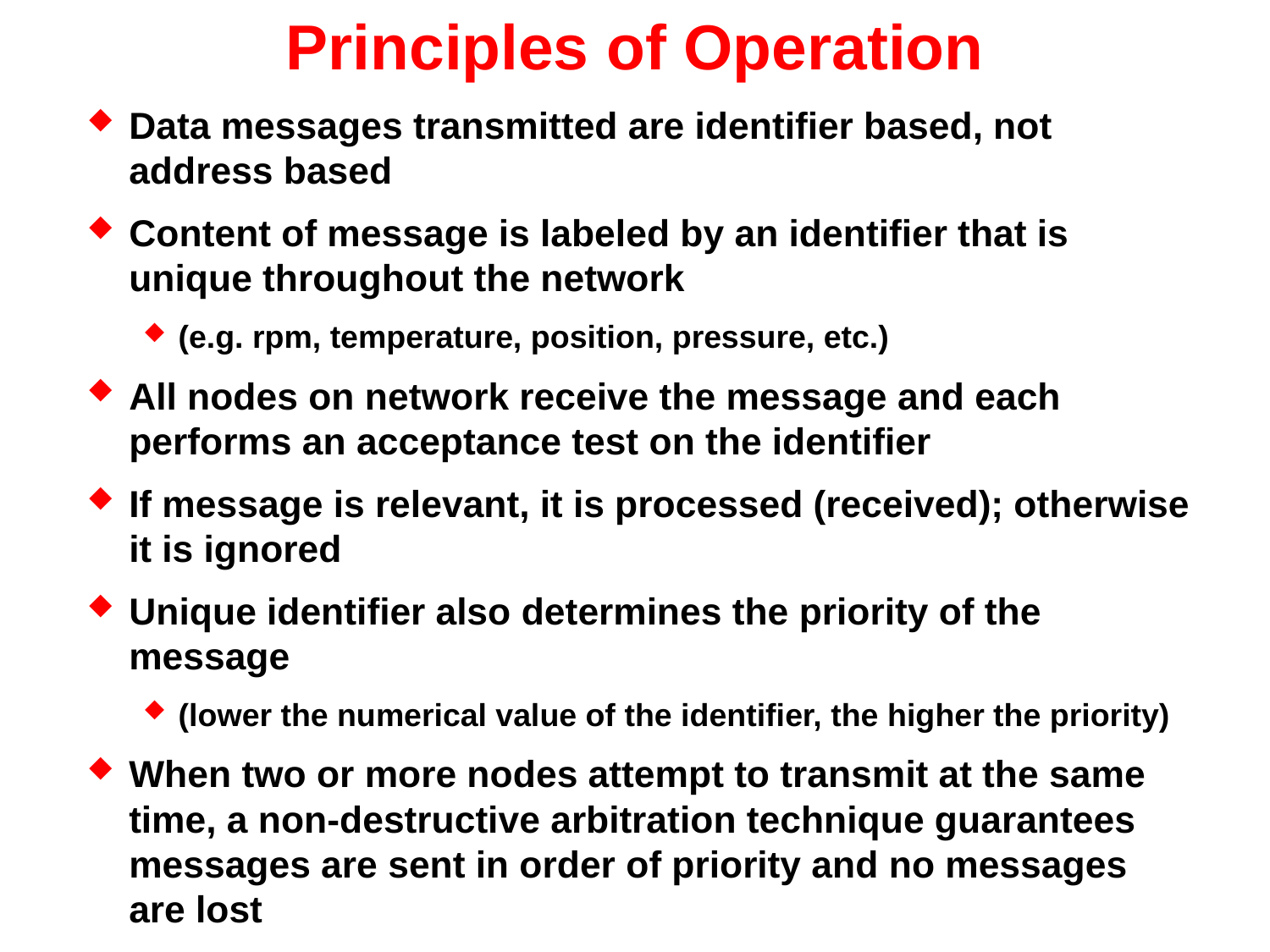

# Principles of Operation
Data messages transmitted are identifier based, not address based
Content of message is labeled by an identifier that is unique throughout the network
(e.g. rpm, temperature, position, pressure, etc.)
All nodes on network receive the message and each performs an acceptance test on the identifier
If message is relevant, it is processed (received); otherwise it is ignored
Unique identifier also determines the priority of the message
(lower the numerical value of the identifier, the higher the priority)
When two or more nodes attempt to transmit at the same time, a non-destructive arbitration technique guarantees messages are sent in order of priority and no messages are lost